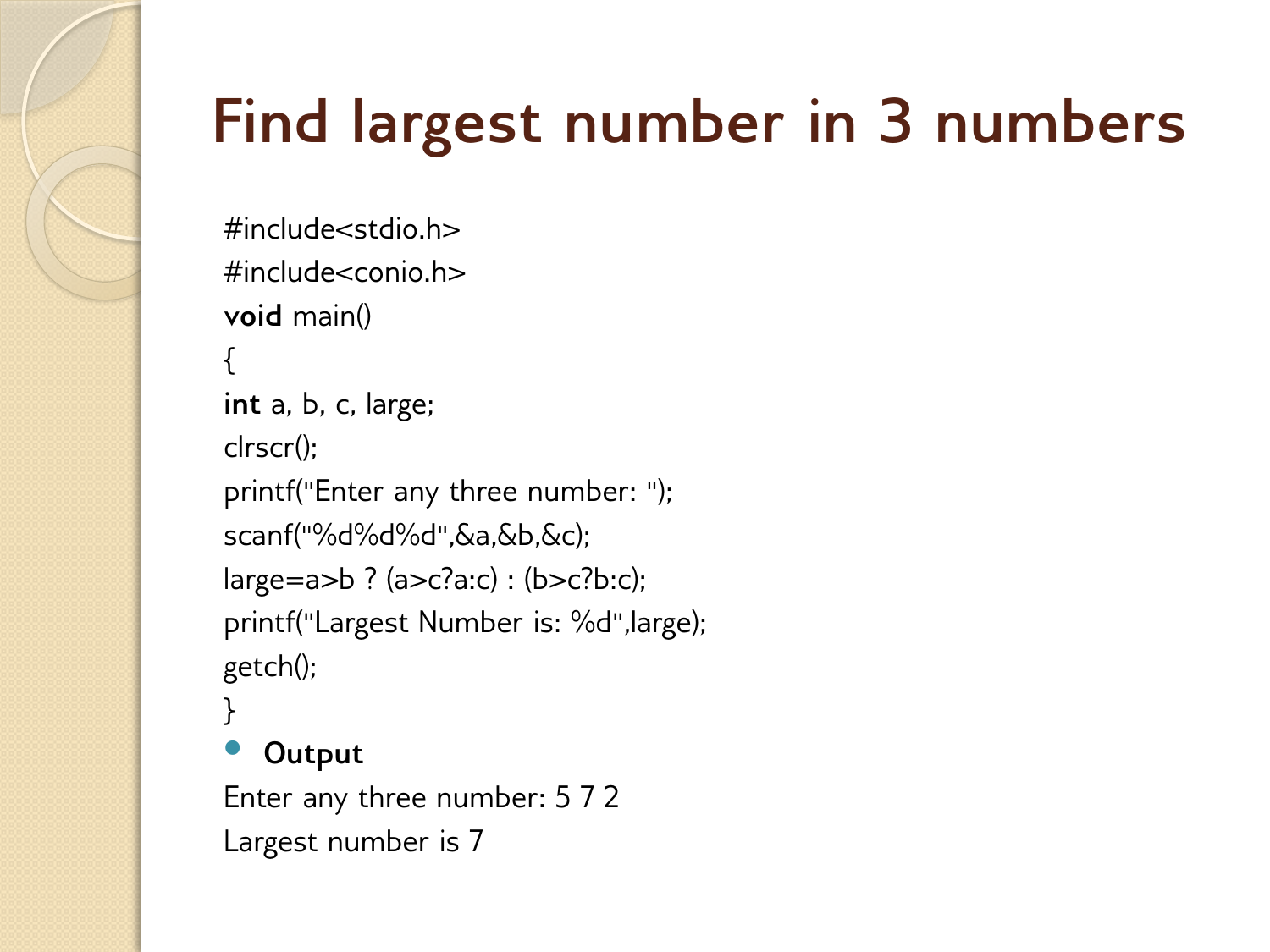

# Find largest number in 3 numbers
#include<stdio.h>
#include<conio.h>
void main()
{
int a, b, c, large;
clrscr();
printf("Enter any three number: ");
scanf("%d%d%d",&a,&b,&c);
large=a>b ? (a>c?a:c) : (b>c?b:c);
printf("Largest Number is: %d",large);
getch();
}
Output
Enter any three number: 5 7 2
Largest number is 7